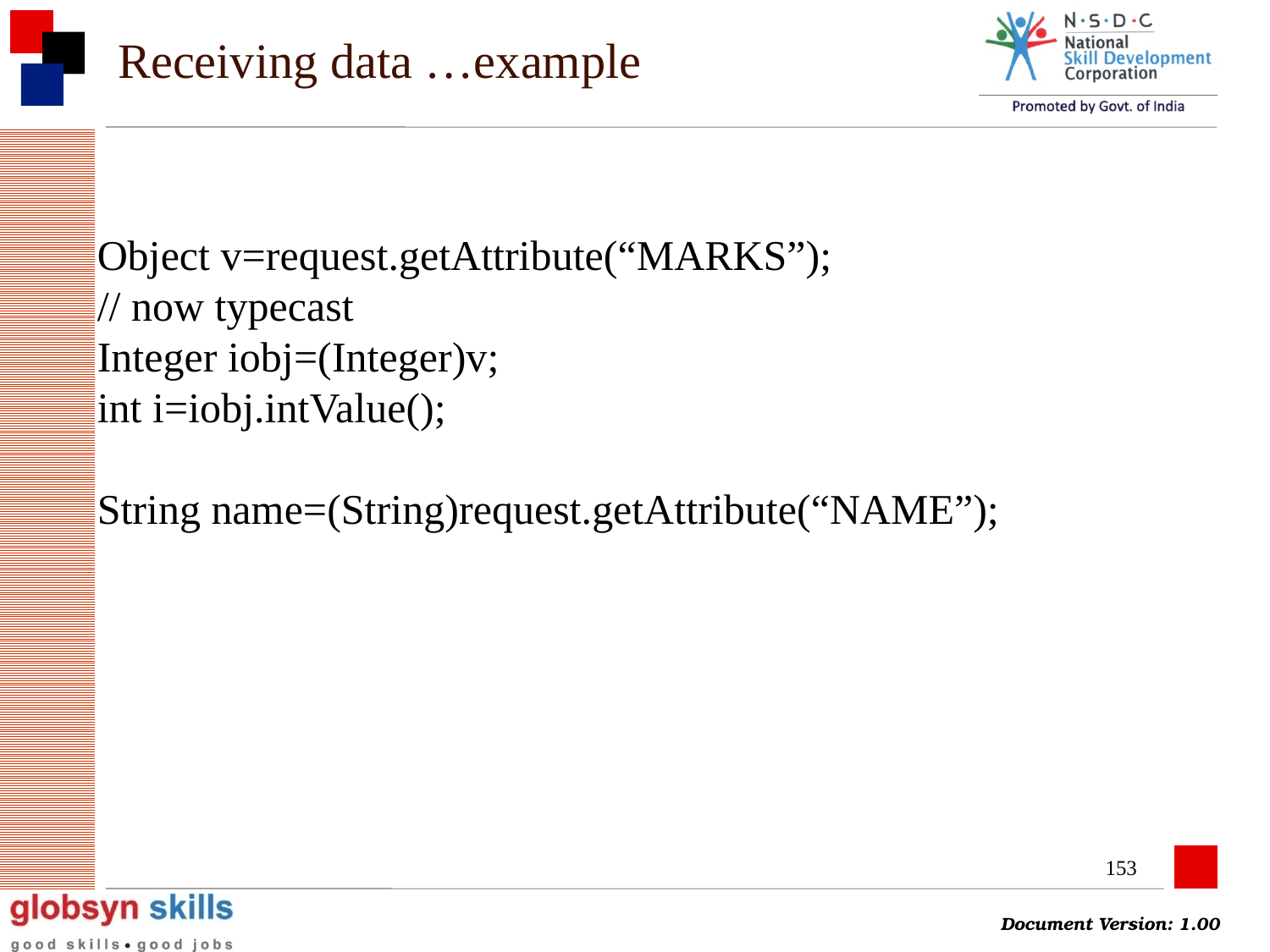

# Receiving data …example
Object v=request.getAttribute(“MARKS”);
// now typecast
Integer iobj=(Integer)v;
int i=iobj.intValue();

String name=(String)request.getAttribute(“NAME”);